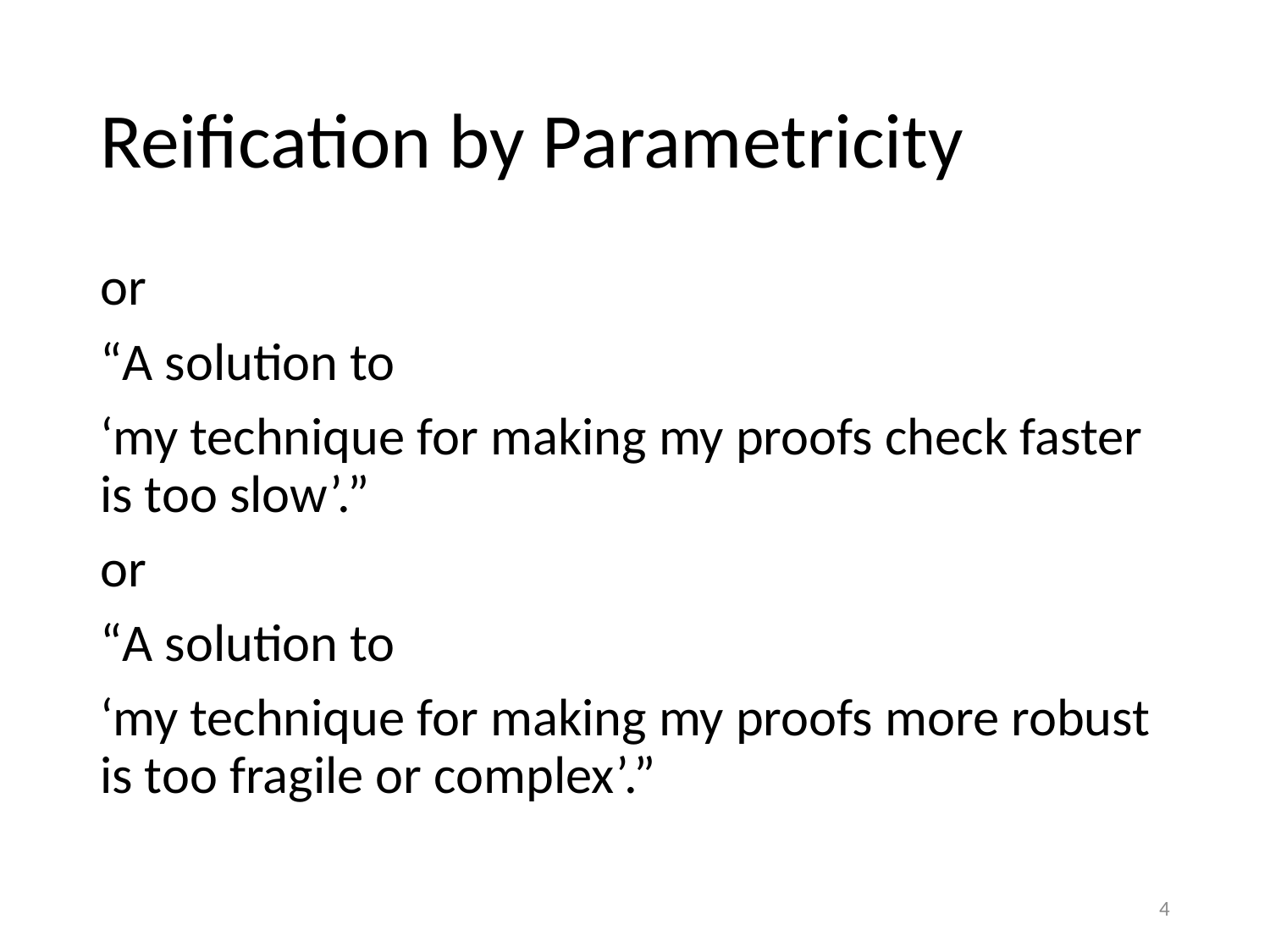

# Reification by Parametricity
or
“A solution to
‘my technique for making my proofs check faster is too slow’.”
or
“A solution to
‘my technique for making my proofs more robust is too fragile or complex’.”
4